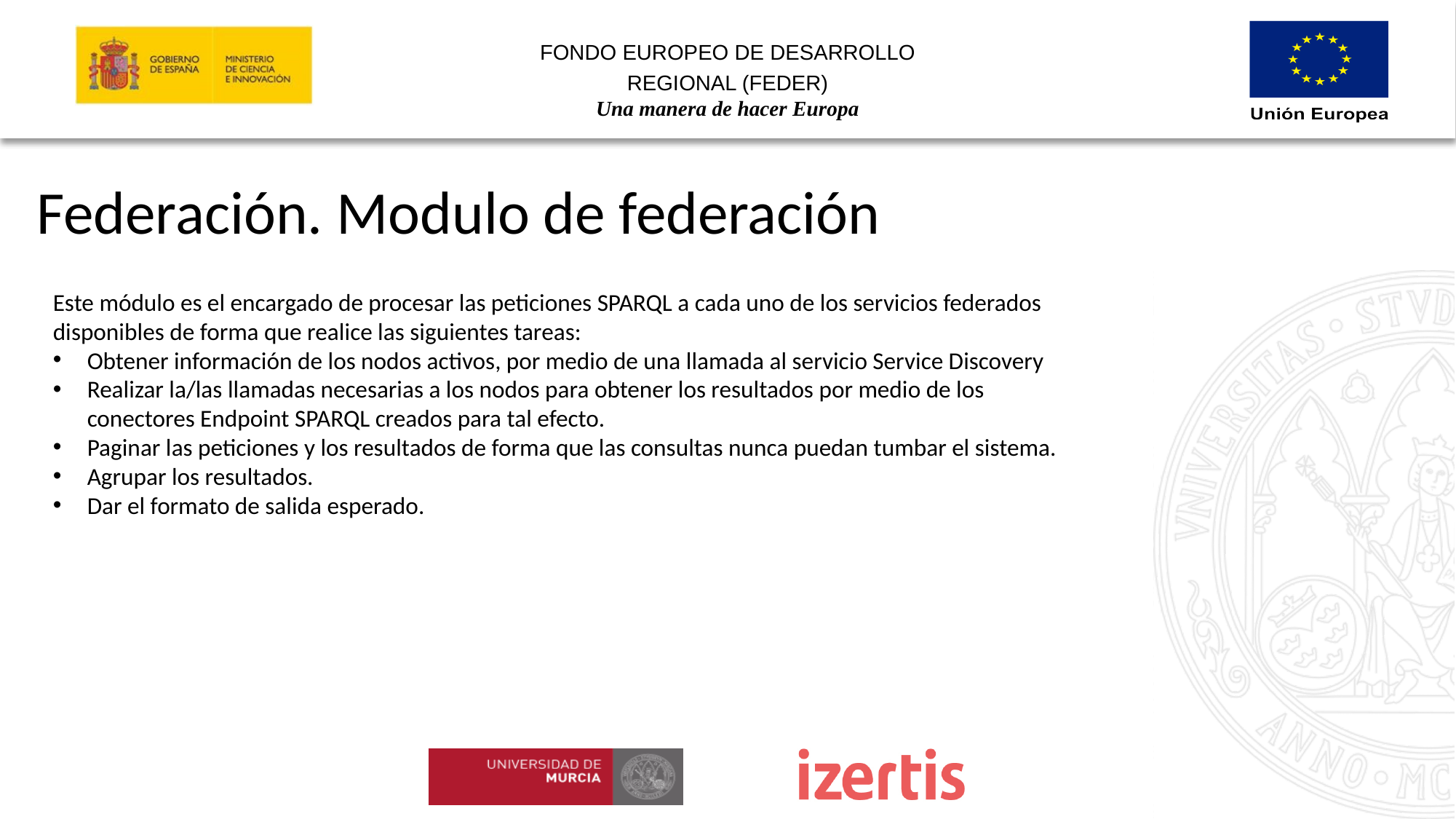

Federación. Modulo de federación

Este módulo es el encargado de procesar las peticiones SPARQL a cada uno de los servicios federados disponibles de forma que realice las siguientes tareas:
Obtener información de los nodos activos, por medio de una llamada al servicio Service Discovery
Realizar la/las llamadas necesarias a los nodos para obtener los resultados por medio de los conectores Endpoint SPARQL creados para tal efecto.
Paginar las peticiones y los resultados de forma que las consultas nunca puedan tumbar el sistema.
Agrupar los resultados.
Dar el formato de salida esperado.